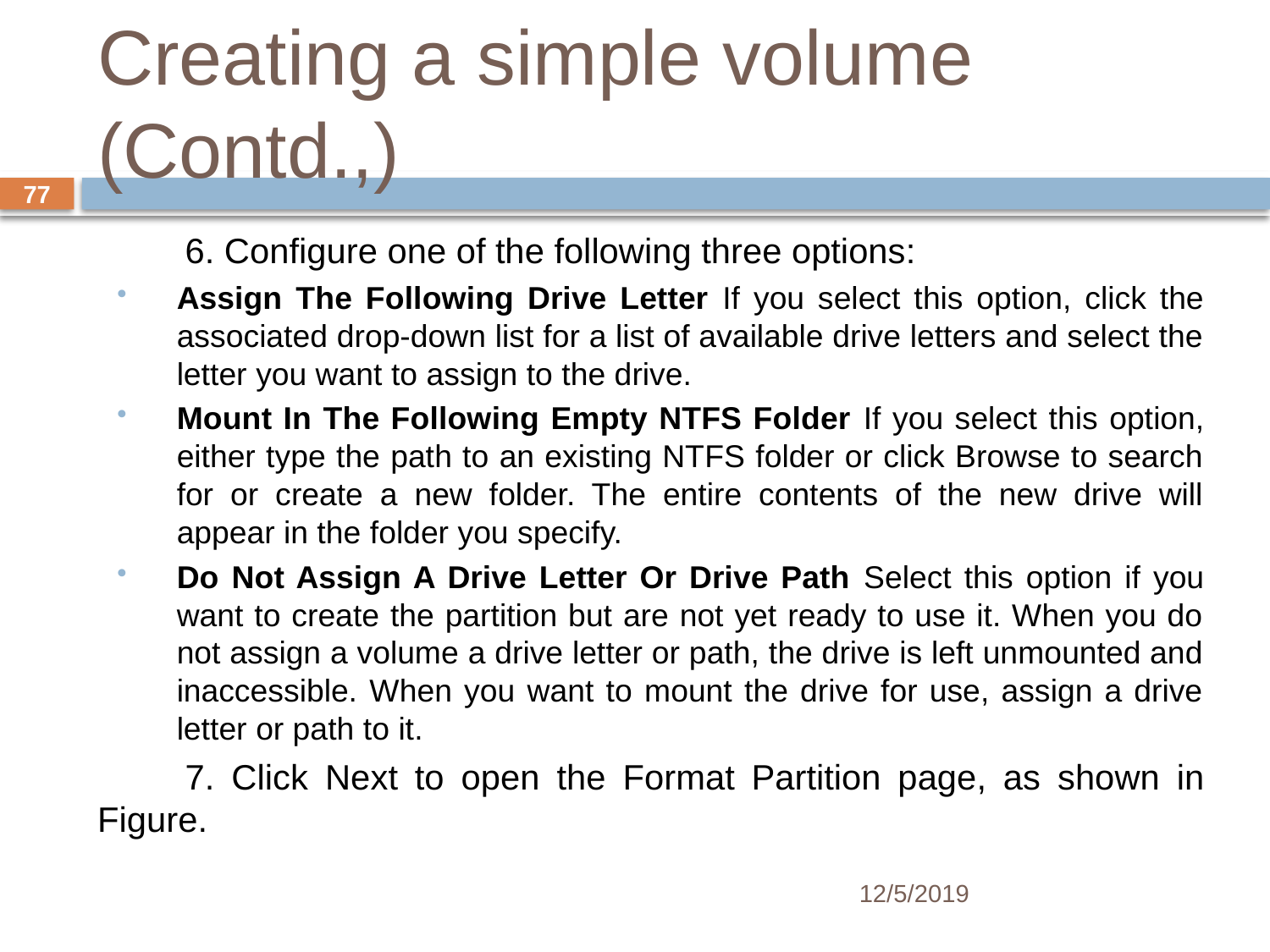

# Creating a simple volume (Contd.,)
77
	6. Configure one of the following three options:
Assign The Following Drive Letter If you select this option, click the associated drop-down list for a list of available drive letters and select the letter you want to assign to the drive.
Mount In The Following Empty NTFS Folder If you select this option, either type the path to an existing NTFS folder or click Browse to search for or create a new folder. The entire contents of the new drive will appear in the folder you specify.
Do Not Assign A Drive Letter Or Drive Path Select this option if you want to create the partition but are not yet ready to use it. When you do not assign a volume a drive letter or path, the drive is left unmounted and inaccessible. When you want to mount the drive for use, assign a drive letter or path to it.
	7. Click Next to open the Format Partition page, as shown in Figure.
12/5/2019